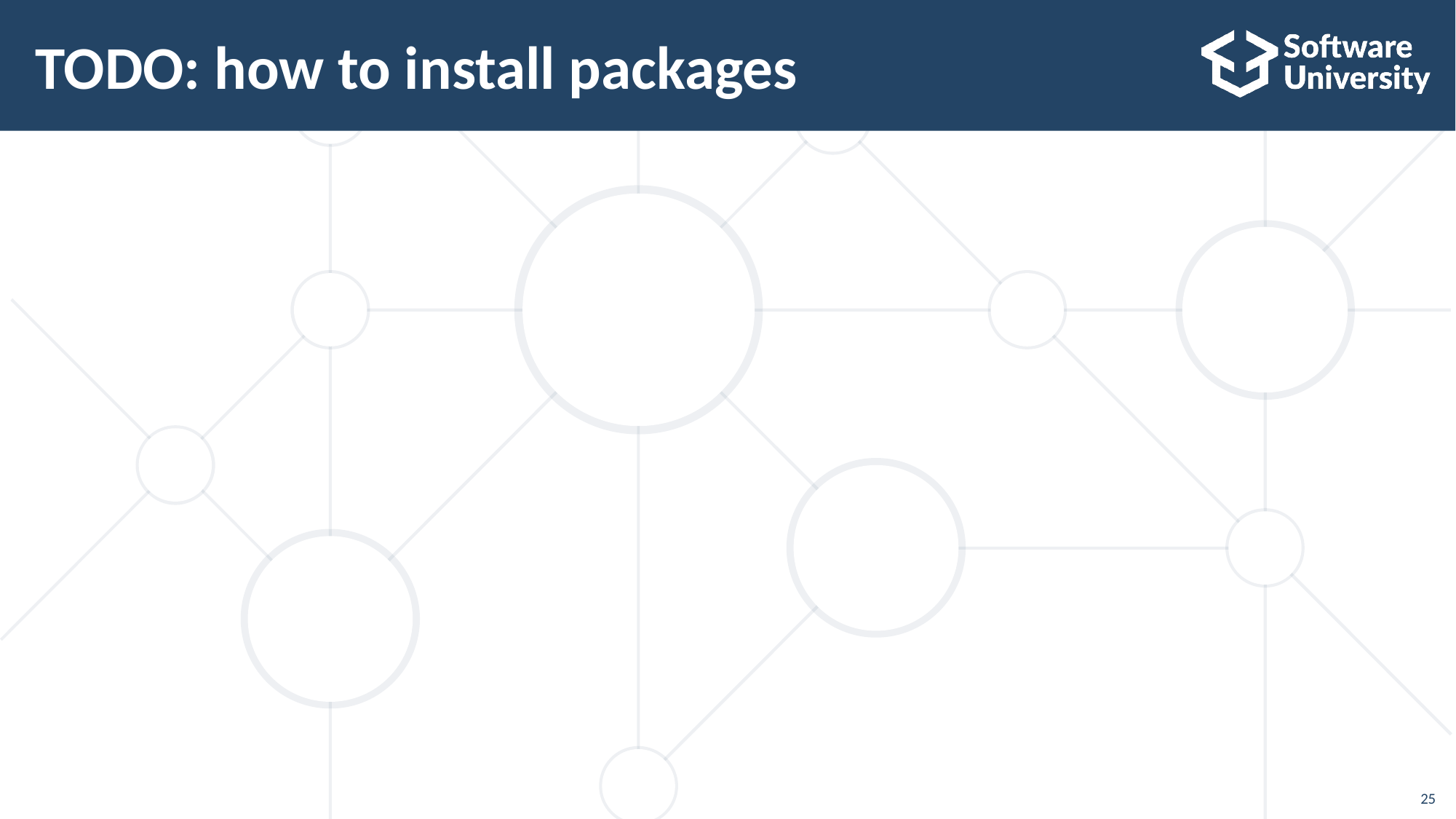

# TODO: how to install packages

25